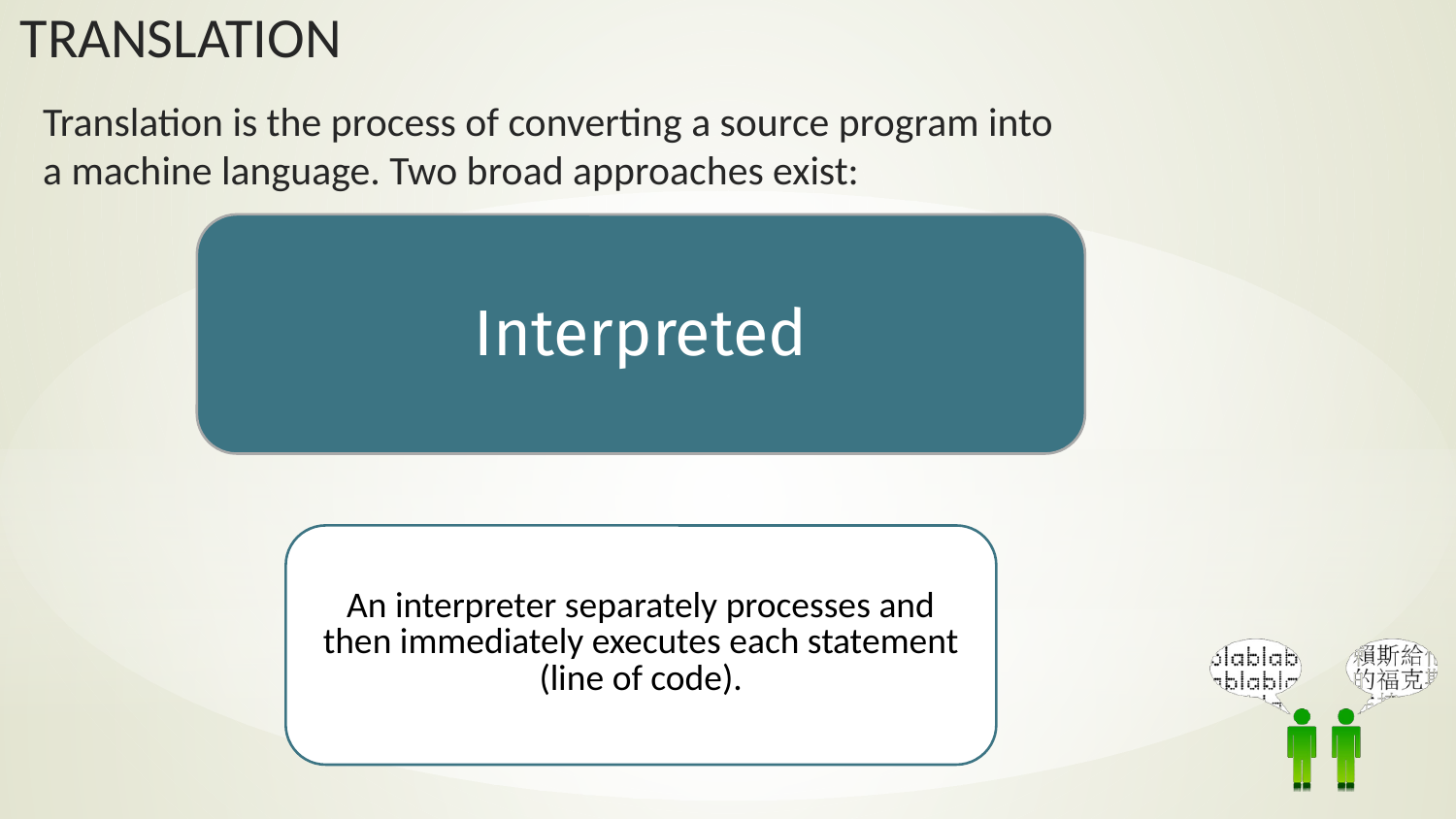

Translation is the process of converting a source program into a machine language. Two broad approaches exist:

Interpreted
An interpreter separately processes and then immediately executes each statement (line of code).